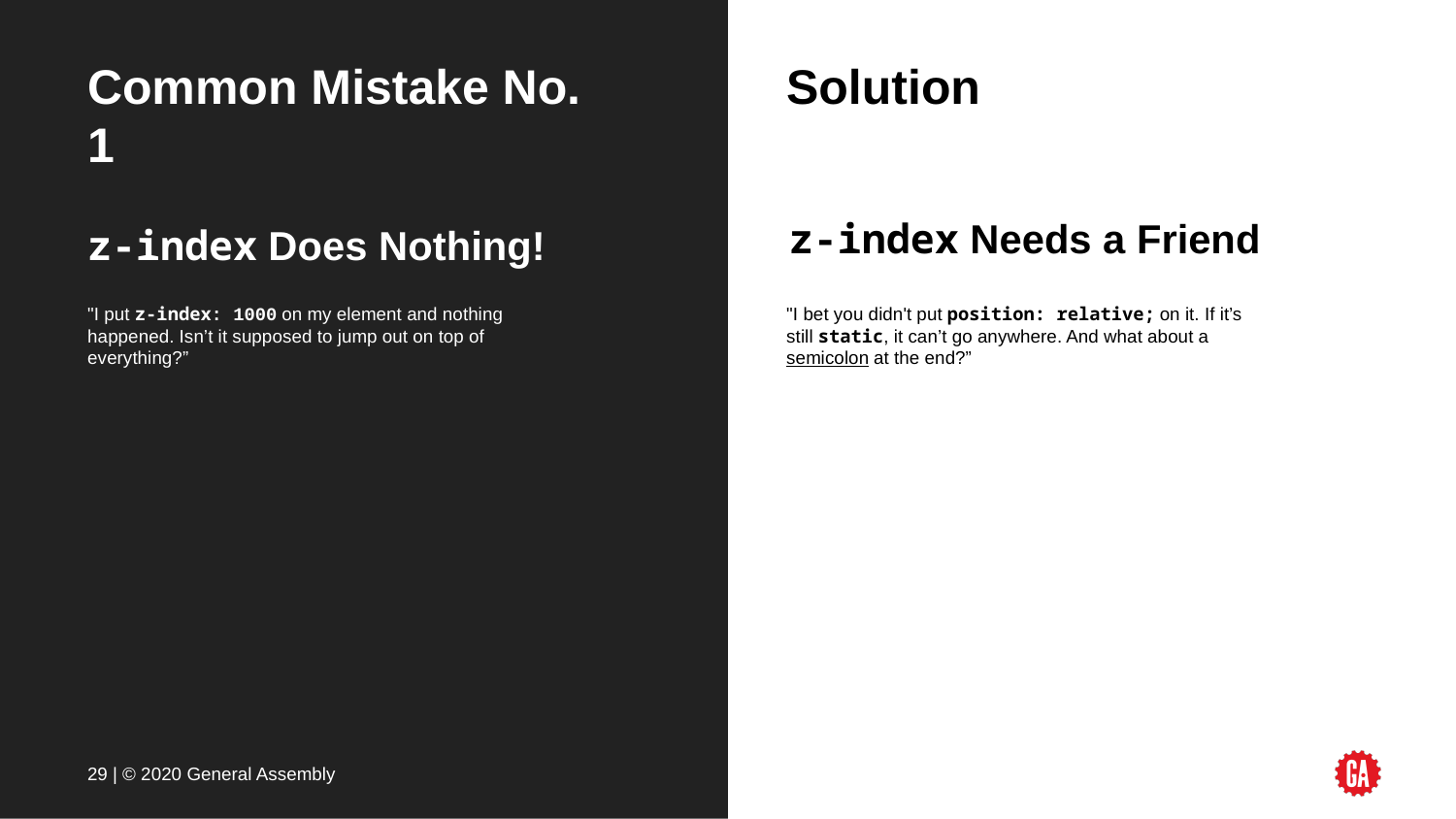

# Common Mistake No. 1
Solution
z-index Does Nothing!
z-index Needs a Friend
"I put z-index: 1000 on my element and nothing happened. Isn’t it supposed to jump out on top of everything?”

"I bet you didn't put position: relative; on it. If it’s still static, it can’t go anywhere. And what about a semicolon at the end?”
29 | © 2020 General Assembly